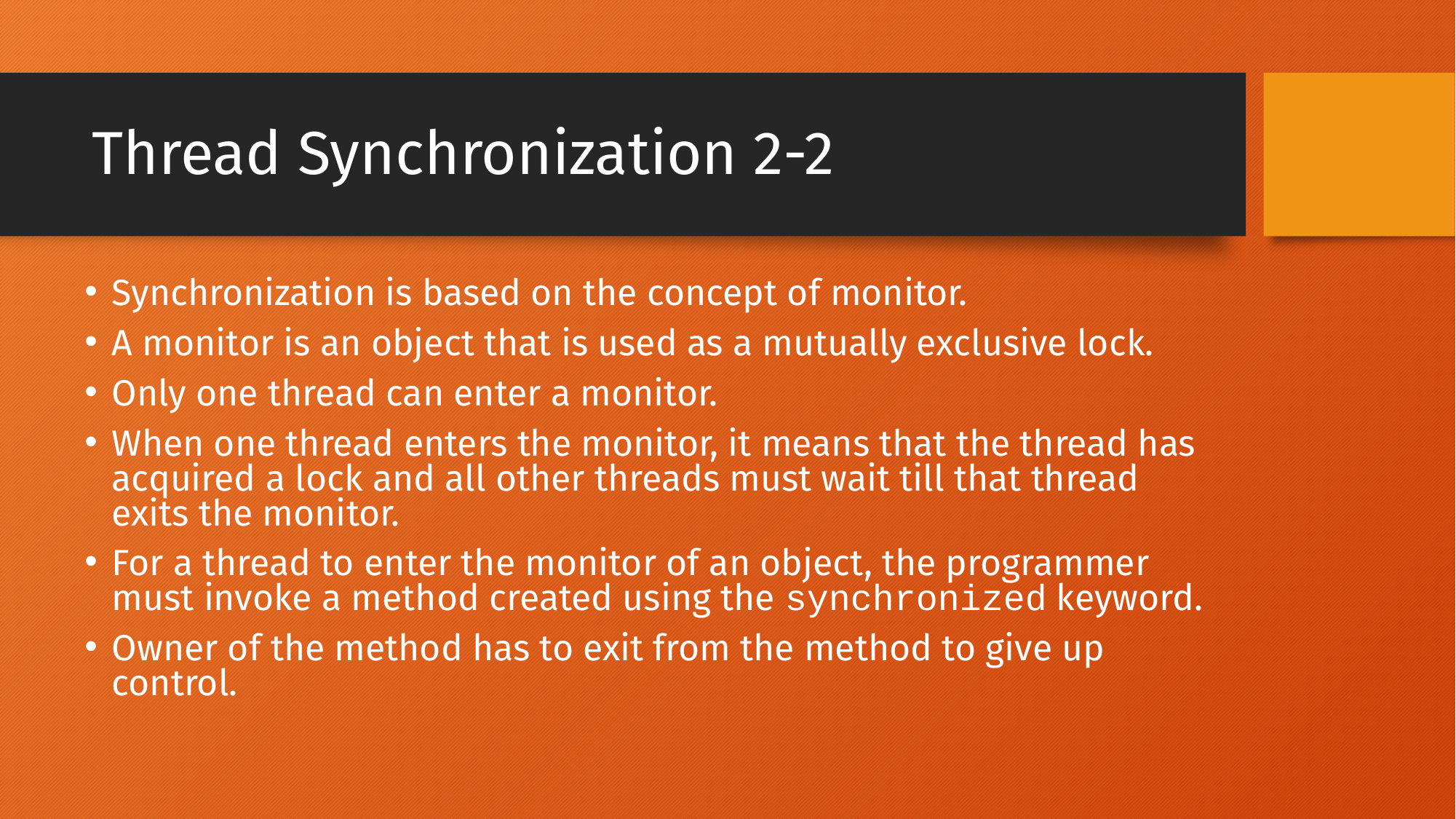

# Thread Synchronization 2-2
Synchronization is based on the concept of monitor.
A monitor is an object that is used as a mutually exclusive lock.
Only one thread can enter a monitor.
When one thread enters the monitor, it means that the thread has acquired a lock and all other threads must wait till that thread exits the monitor.
For a thread to enter the monitor of an object, the programmer must invoke a method created using the synchronized keyword.
Owner of the method has to exit from the method to give up control.